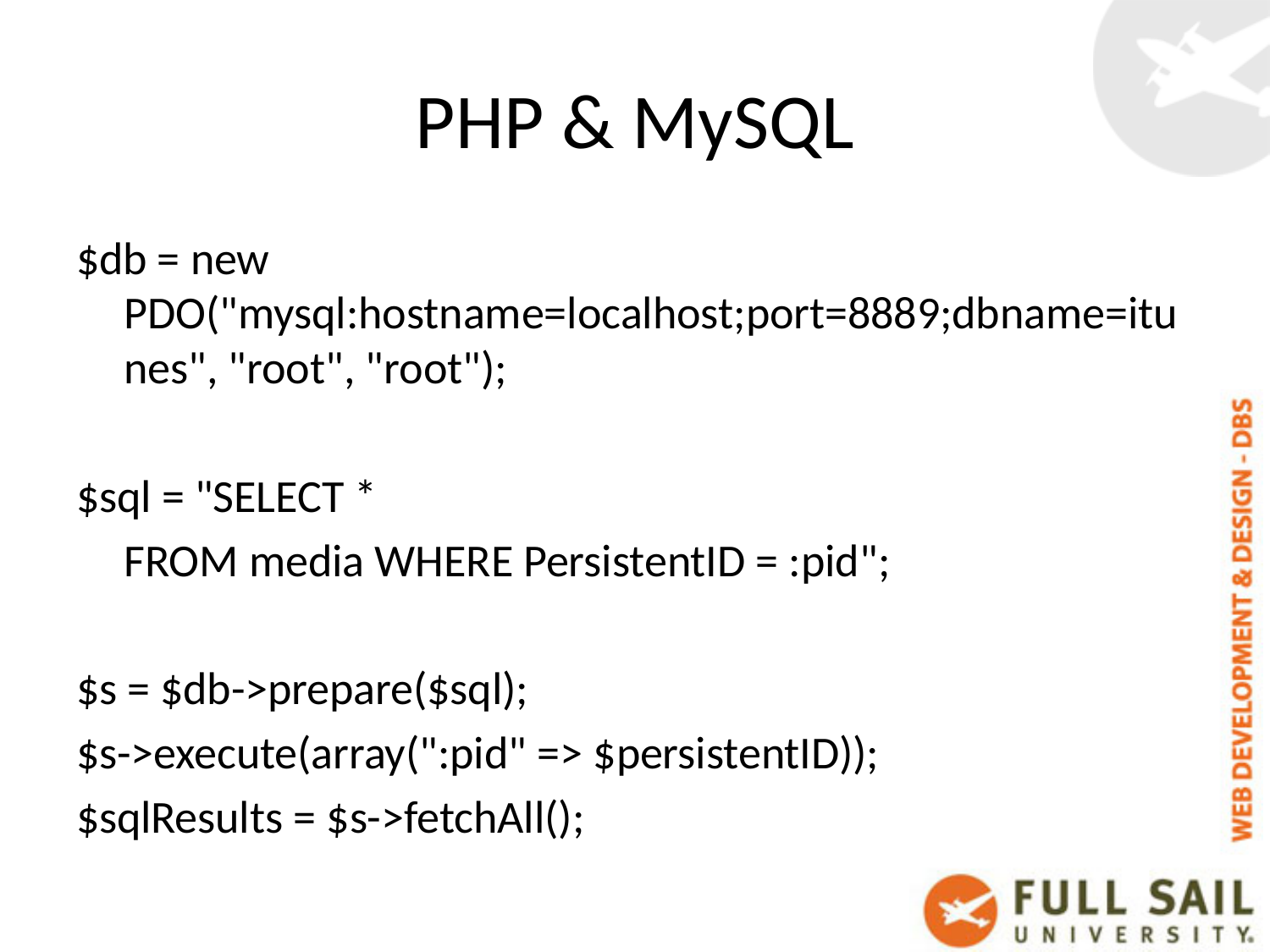

# PHP & MySQL
$db = new PDO("mysql:hostname=localhost;port=8889;dbname=itunes", "root", "root");

$sql = "SELECT *
		FROM media WHERE PersistentID = :pid";

$s = $db->prepare($sql);
$s->execute(array(":pid" => $persistentID));
$sqlResults = $s->fetchAll();